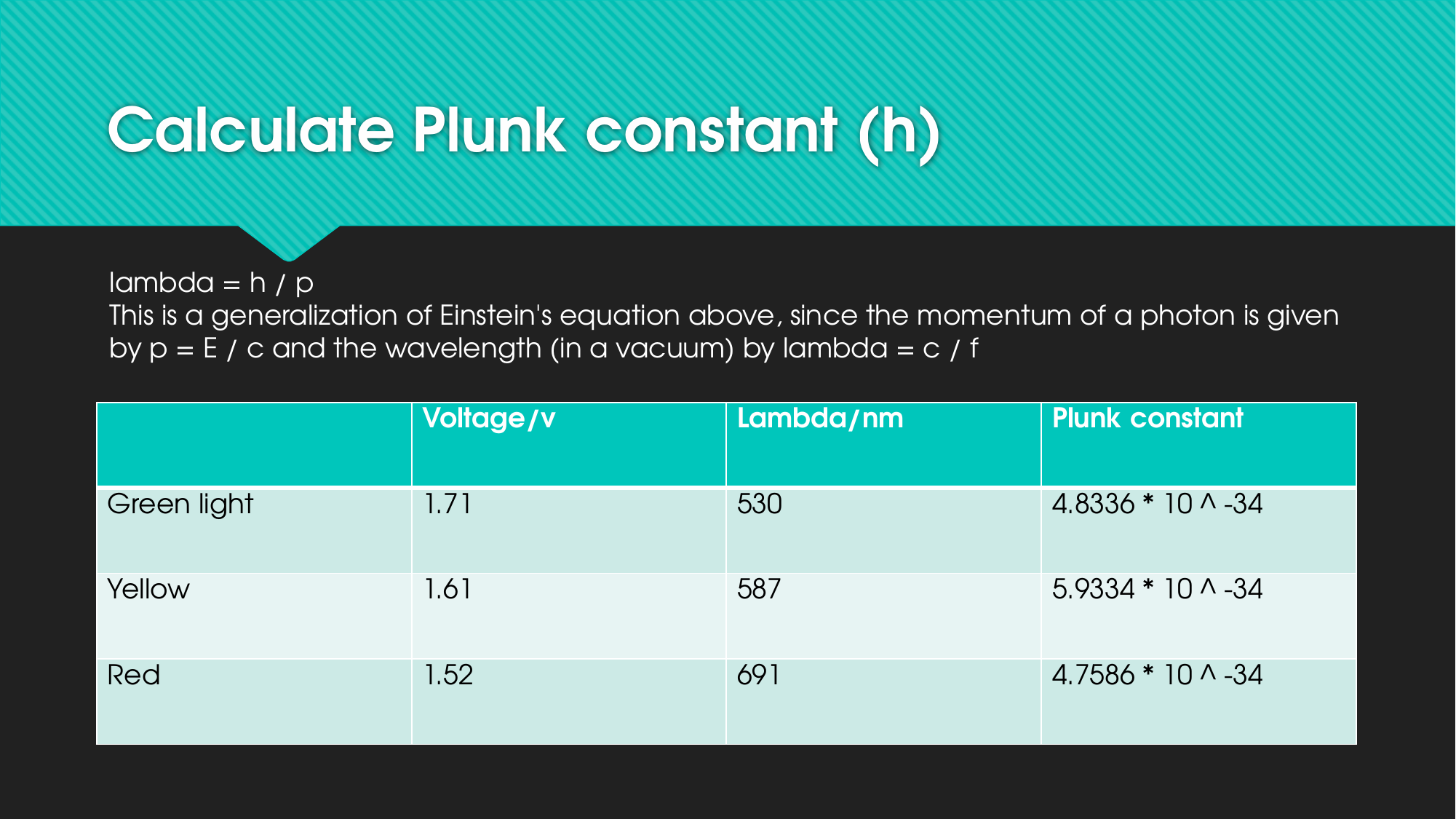

# Calculate Plunk constant (h)
lambda = h / p
This is a generalization of Einstein's equation above, since the momentum of a photon is given by p = E / c and the wavelength (in a vacuum) by lambda = c / f
|  | Voltage/v | Lambda/nm | Plunk constant |
| --- | --- | --- | --- |
| Green light | 1.71 | 530 | 4.8336 \* 10 ^ -34 |
| Yellow | 1.61 | 587 | 5.9334 \* 10 ^ -34 |
| Red | 1.52 | 691 | 4.7586 \* 10 ^ -34 |